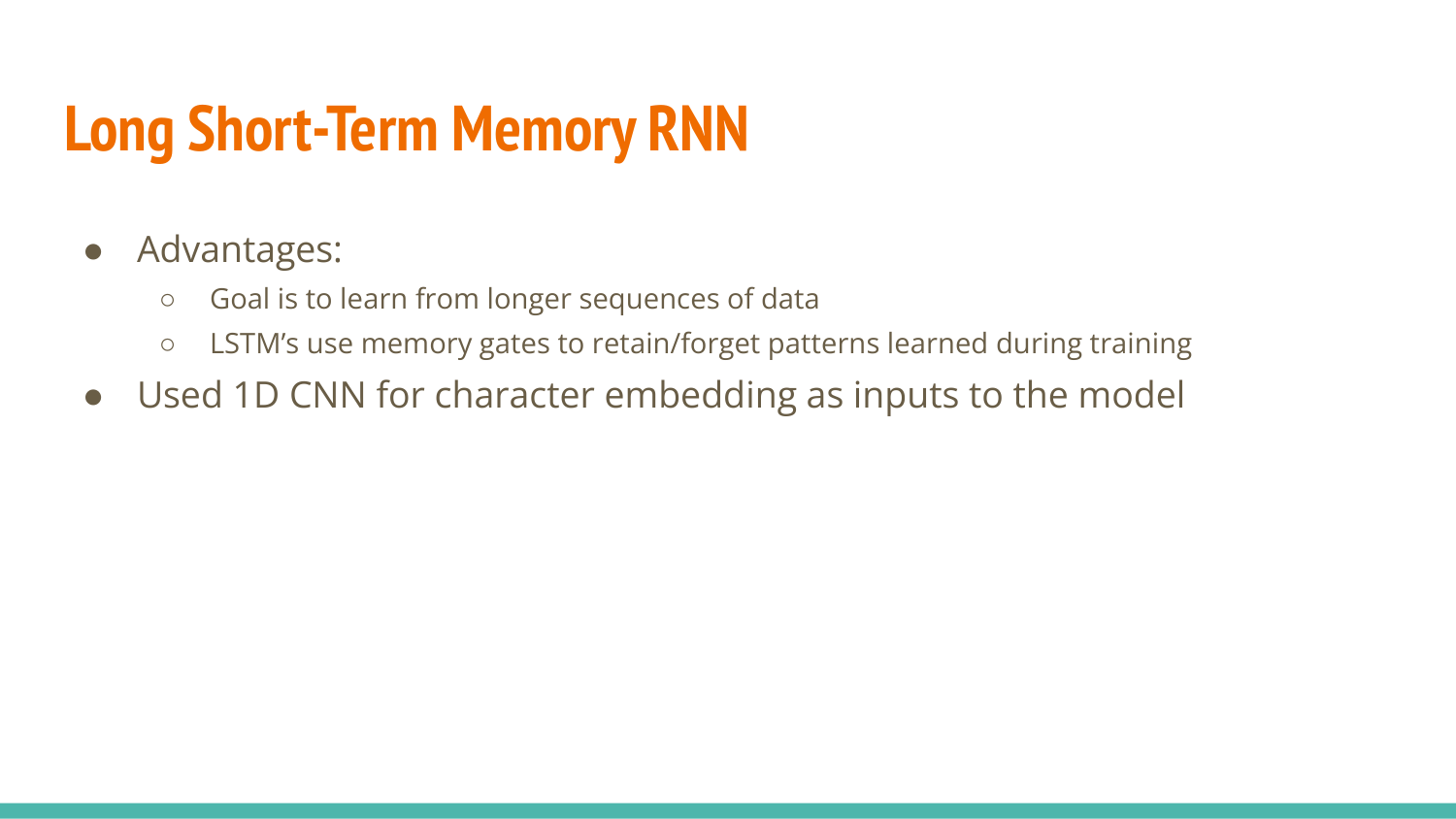

# Long Short-Term Memory RNN
Advantages:
Goal is to learn from longer sequences of data
LSTM’s use memory gates to retain/forget patterns learned during training
Used 1D CNN for character embedding as inputs to the model